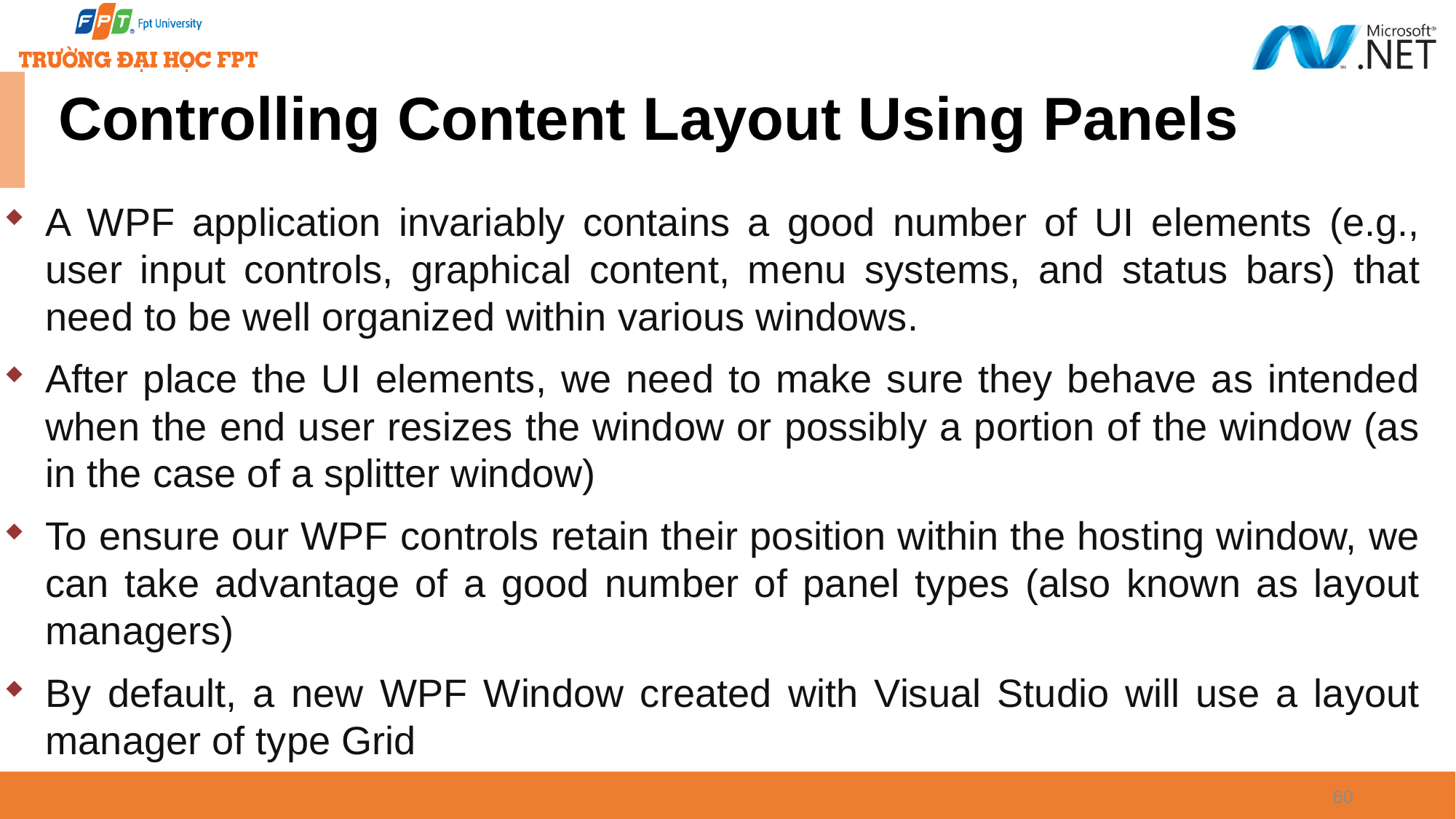

# Controlling Content Layout Using Panels
A WPF application invariably contains a good number of UI elements (e.g., user input controls, graphical content, menu systems, and status bars) that need to be well organized within various windows.
After place the UI elements, we need to make sure they behave as intended when the end user resizes the window or possibly a portion of the window (as in the case of a splitter window)
To ensure our WPF controls retain their position within the hosting window, we can take advantage of a good number of panel types (also known as layout managers)
By default, a new WPF Window created with Visual Studio will use a layout manager of type Grid
60